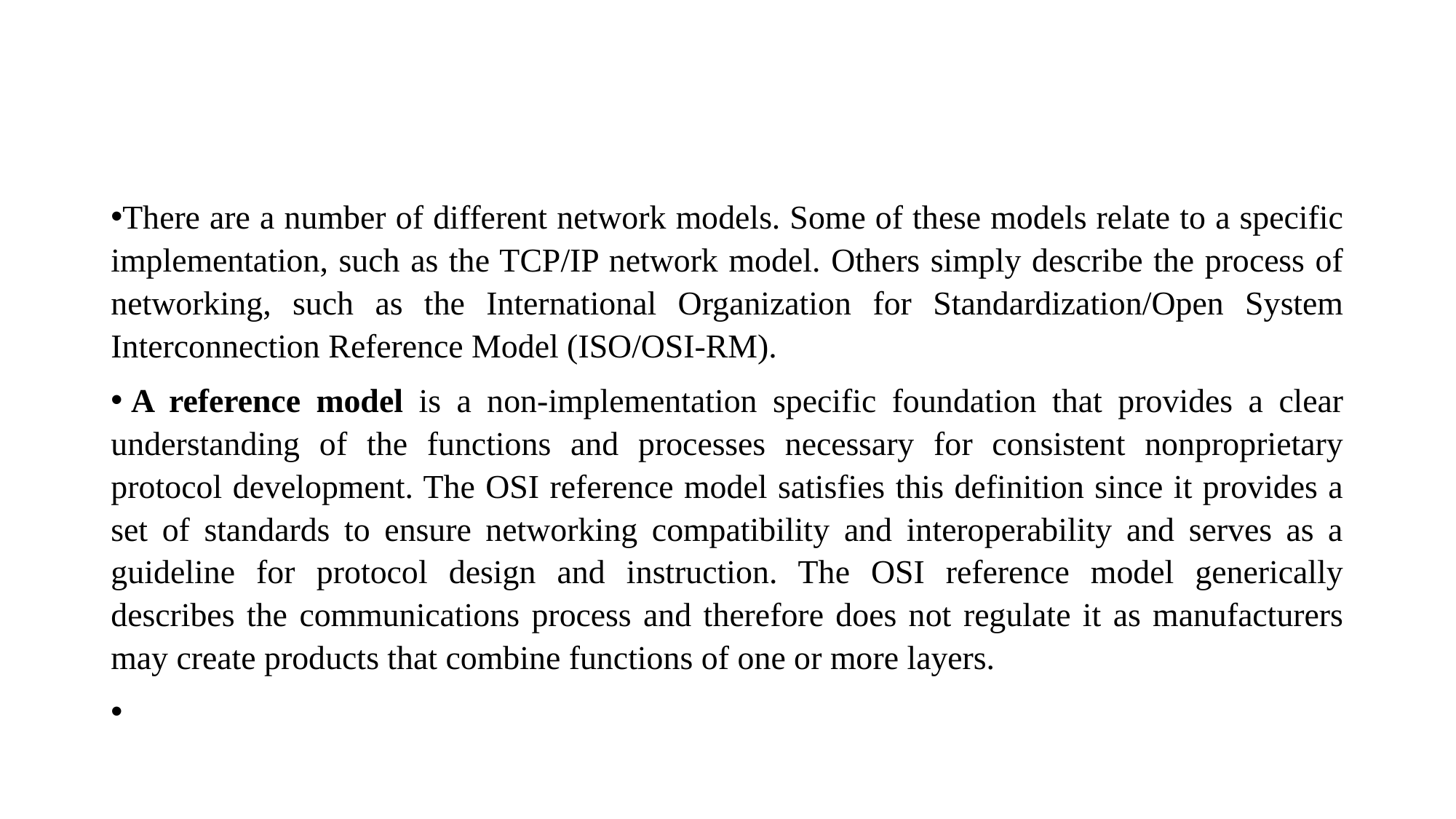

#
There are a number of different network models. Some of these models relate to a specific implementation, such as the TCP/IP network model. Others simply describe the process of networking, such as the International Organization for Standardization/Open System Interconnection Reference Model (ISO/OSI-RM).
 A reference model is a non-implementation specific foundation that provides a clear understanding of the functions and processes necessary for consistent nonproprietary protocol development. The OSI reference model satisfies this definition since it provides a set of standards to ensure networking compatibility and interoperability and serves as a guideline for protocol design and instruction. The OSI reference model generically describes the communications process and therefore does not regulate it as manufacturers may create products that combine functions of one or more layers.